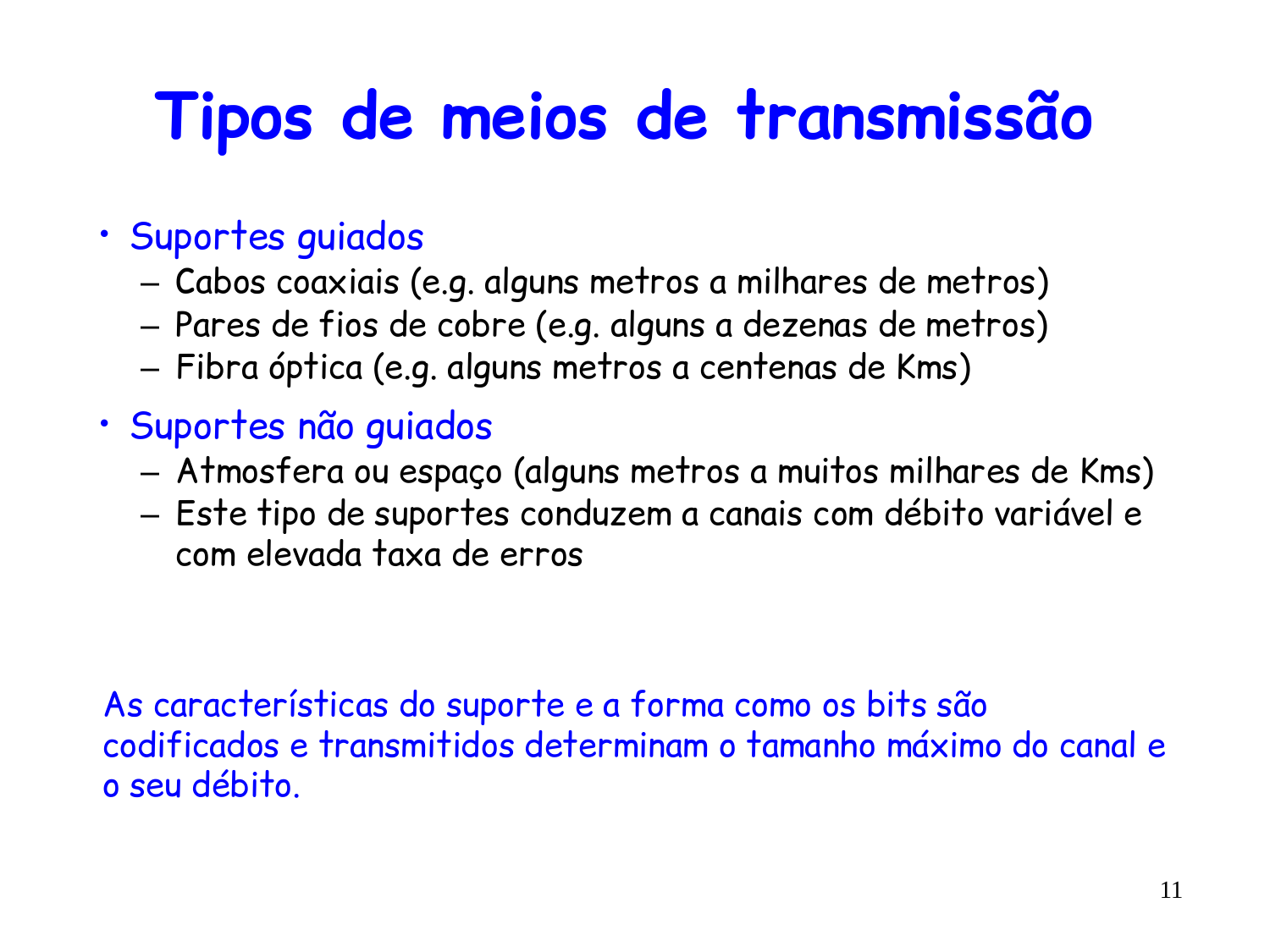

# Tipos de meios de transmissão
Suportes guiados
Cabos coaxiais (e.g. alguns metros a milhares de metros)
Pares de fios de cobre (e.g. alguns a dezenas de metros)
Fibra óptica (e.g. alguns metros a centenas de Kms)
Suportes não guiados
Atmosfera ou espaço (alguns metros a muitos milhares de Kms)
Este tipo de suportes conduzem a canais com débito variável e com elevada taxa de erros
As características do suporte e a forma como os bits são codificados e transmitidos determinam o tamanho máximo do canal e o seu débito.
11